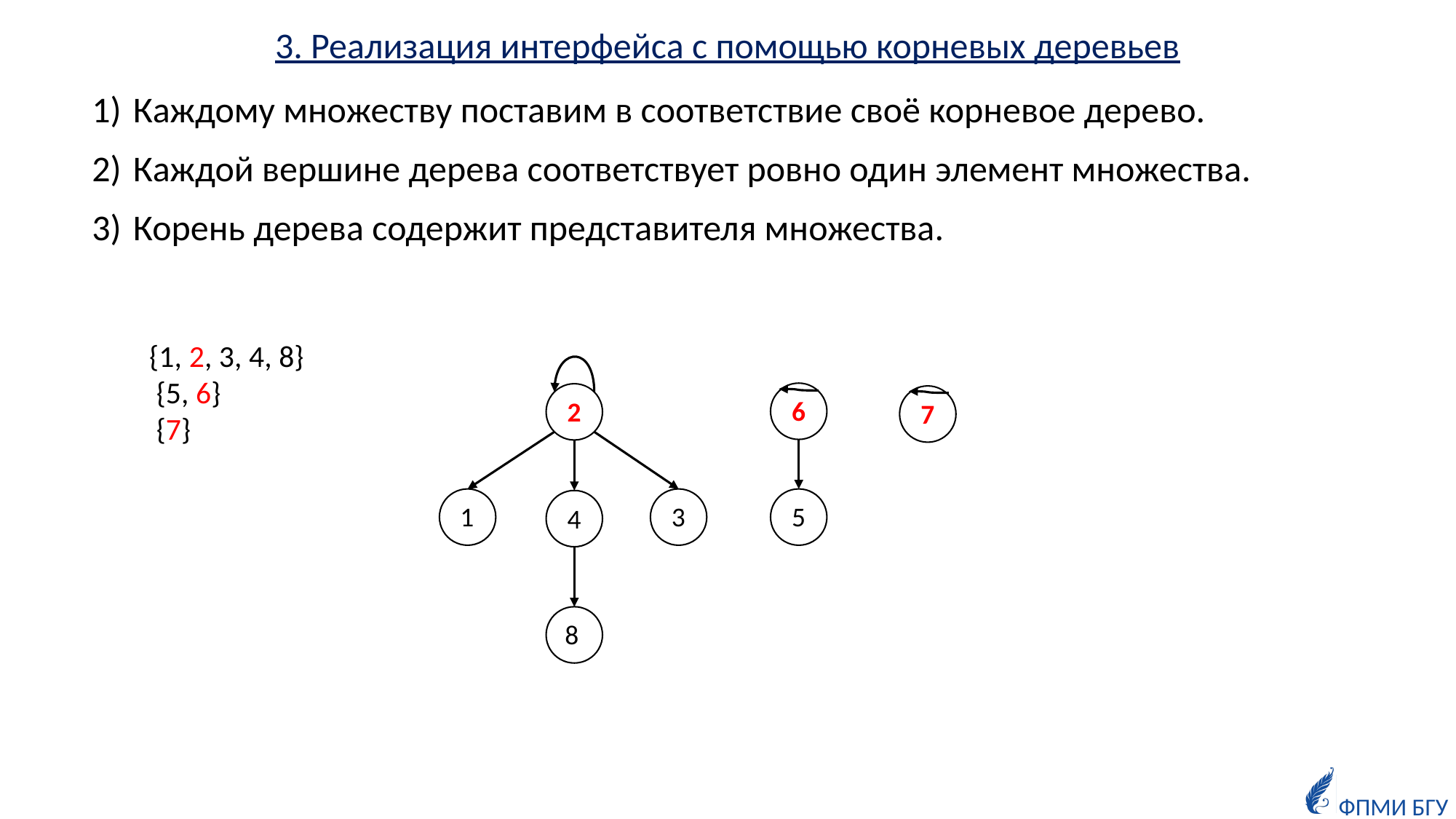

3. Реализация интерфейса с помощью корневых деревьев
Каждому множеству поставим в соответствие своё корневое дерево.
Каждой вершине дерева соответствует ровно один элемент множества.
Корень дерева содержит представителя множества.
{1, 2, 3, 4, 8}
 {5, 6}
 {7}

6
2
7

1
3
5
4

8